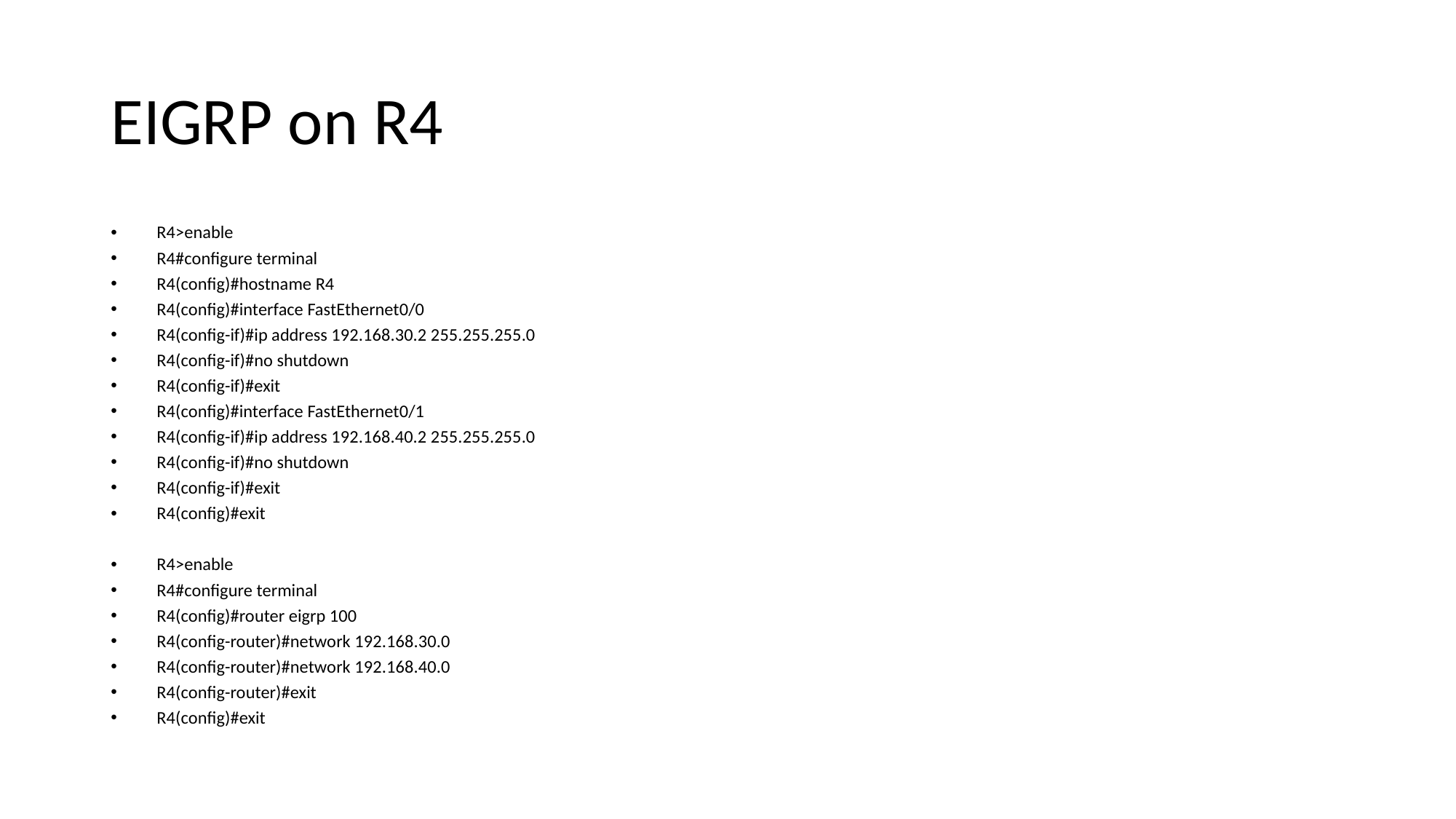

# EIGRP on R4
R4>enable
R4#configure terminal
R4(config)#hostname R4
R4(config)#interface FastEthernet0/0
R4(config-if)#ip address 192.168.30.2 255.255.255.0
R4(config-if)#no shutdown
R4(config-if)#exit
R4(config)#interface FastEthernet0/1
R4(config-if)#ip address 192.168.40.2 255.255.255.0
R4(config-if)#no shutdown
R4(config-if)#exit
R4(config)#exit

R4>enable
R4#configure terminal
R4(config)#router eigrp 100
R4(config-router)#network 192.168.30.0
R4(config-router)#network 192.168.40.0
R4(config-router)#exit
R4(config)#exit